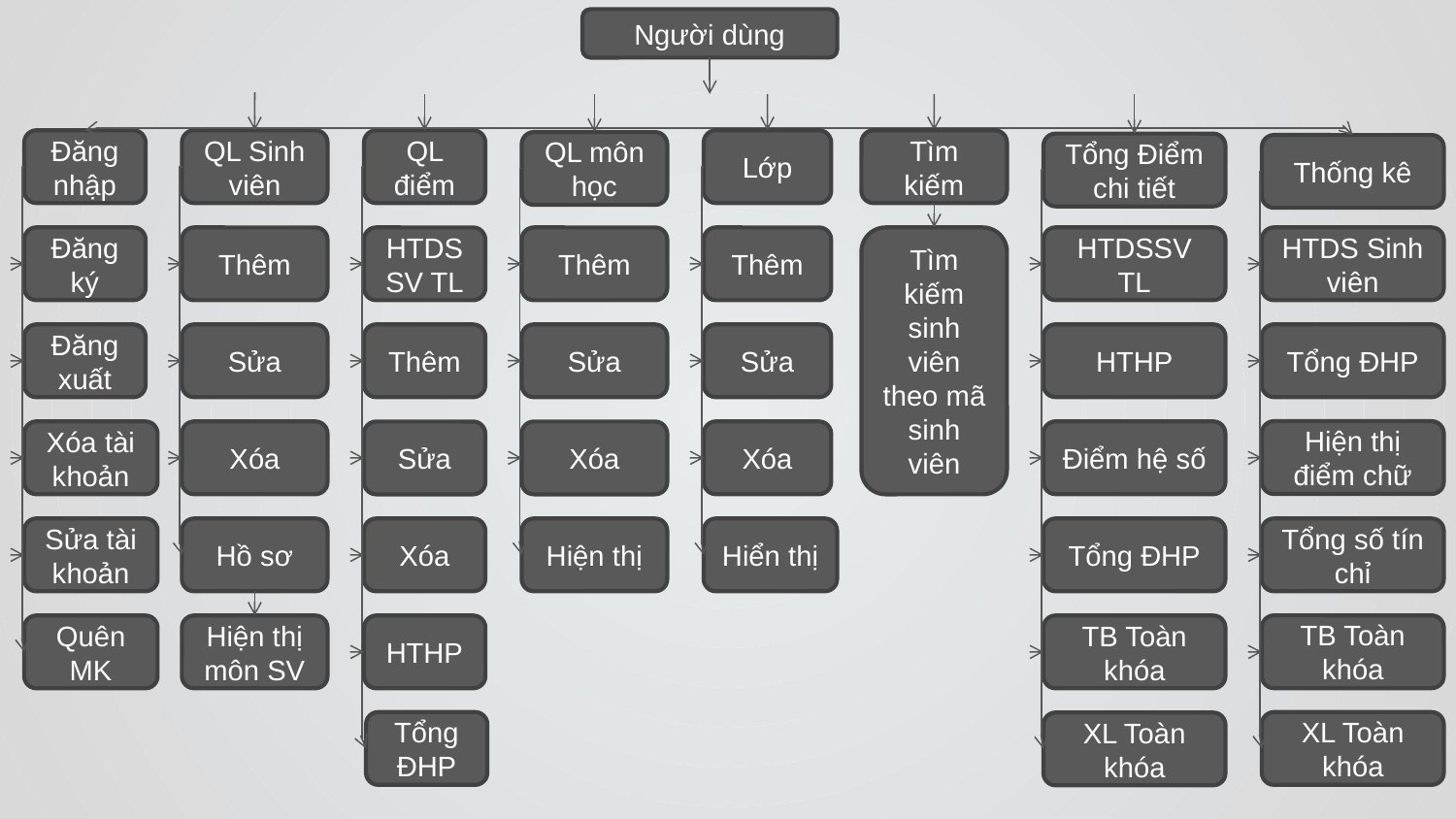

Người dùng
Đăng nhập
QL Sinh viên
QL điểm
Lớp
Tìm kiếm
QL môn học
Tổng Điểm chi tiết
Thống kê
Tìm kiếm sinh viên theo mã sinh viên
HTDSSV TL
HTDS Sinh viên
Đăng ký
Thêm
HTDSSV TL
Thêm
Thêm
HTHP
Tổng ĐHP
Đăng xuất
Sửa
Thêm
Sửa
Sửa
Hiện thị điểm chữ
Điểm hệ số
Xóa tài khoản
Xóa
Xóa
Sửa
Xóa
Sửa tài khoản
Hồ sơ
Xóa
Hiện thị
Hiển thị
Tổng ĐHP
Tổng số tín chỉ
TB Toàn khóa
Quên
MK
Hiện thị môn SV
HTHP
TB Toàn khóa
XL Toàn khóa
Tổng ĐHP
XL Toàn khóa